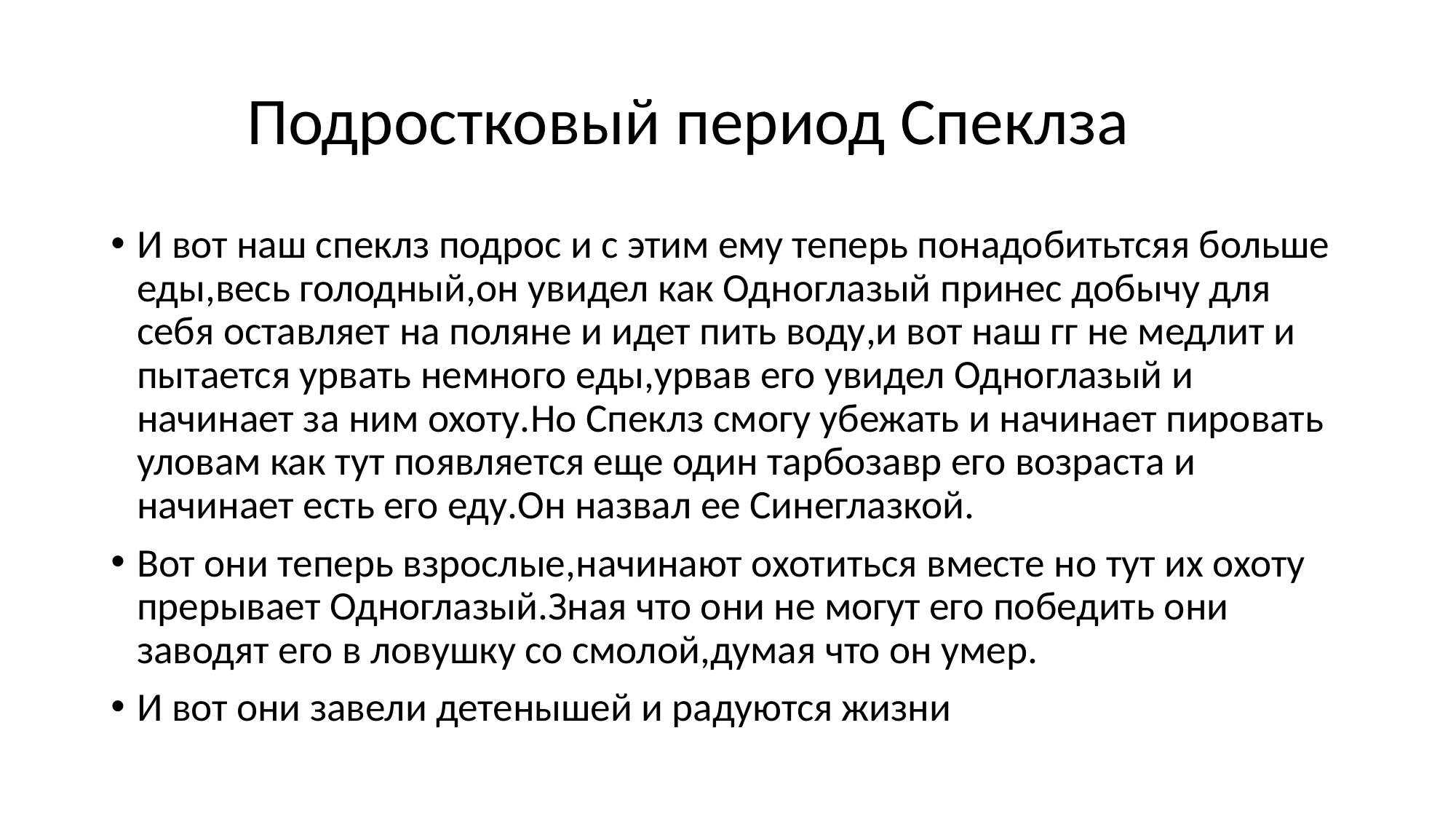

# Подростковый период Спеклза
И вот наш спеклз подрос и с этим ему теперь понадобитьтсяя больше еды,весь голодный,он увидел как Одноглазый принес добычу для себя оставляет на поляне и идет пить воду,и вот наш гг не медлит и пытается урвать немного еды,урвав его увидел Одноглазый и начинает за ним охоту.Но Спеклз смогу убежать и начинает пировать уловам как тут появляется еще один тарбозавр его возраста и начинает есть его еду.Он назвал ее Синеглазкой.
Вот они теперь взрослые,начинают охотиться вместе но тут их охоту прерывает Одноглазый.Зная что они не могут его победить они заводят его в ловушку со смолой,думая что он умер.
И вот они завели детенышей и радуются жизни